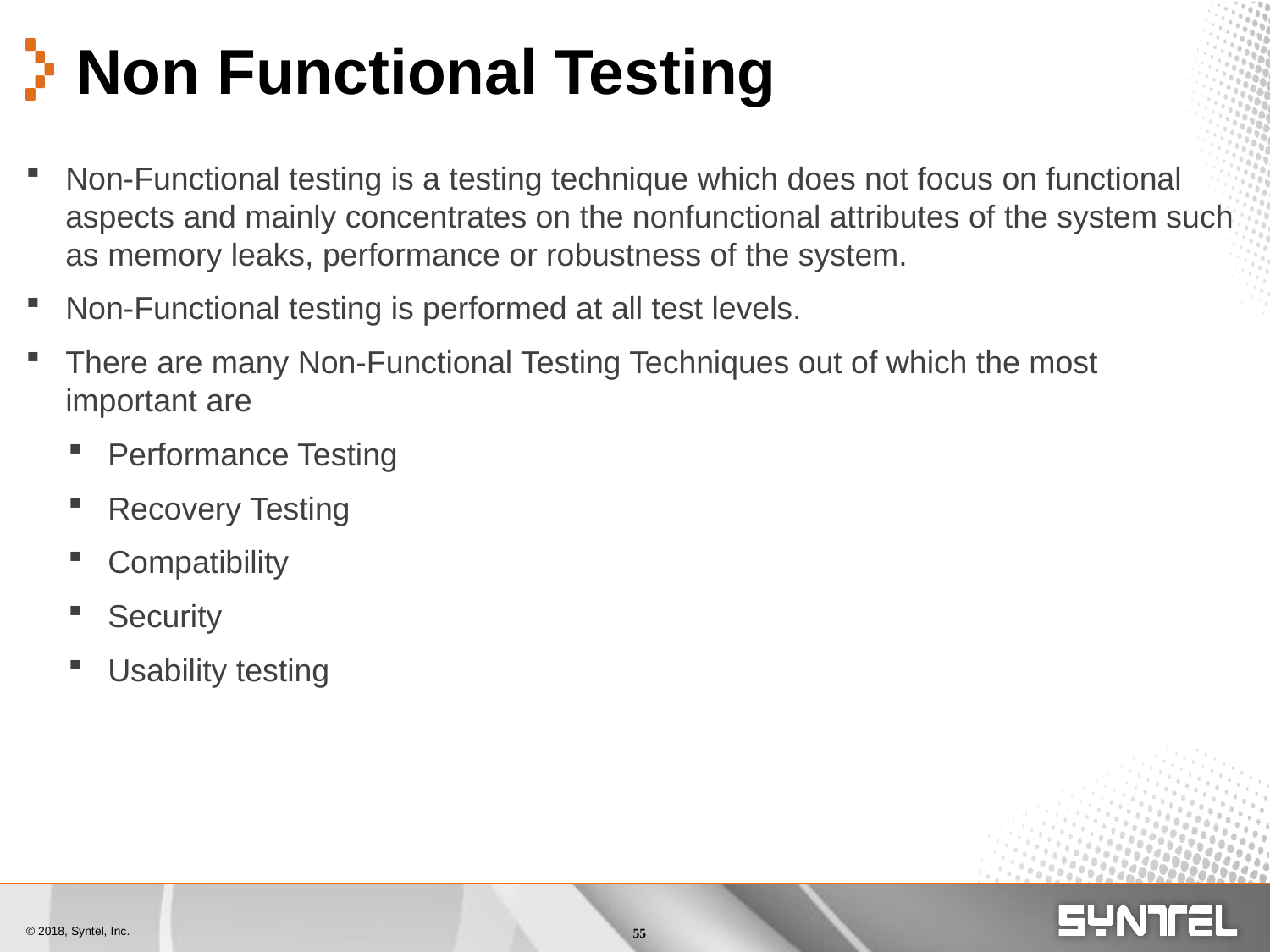

Non Functional Testing
Non-Functional testing is a testing technique which does not focus on functional aspects and mainly concentrates on the nonfunctional attributes of the system such as memory leaks, performance or robustness of the system.
Non-Functional testing is performed at all test levels.
There are many Non-Functional Testing Techniques out of which the most important are
Performance Testing
Recovery Testing
Compatibility
Security
Usability testing